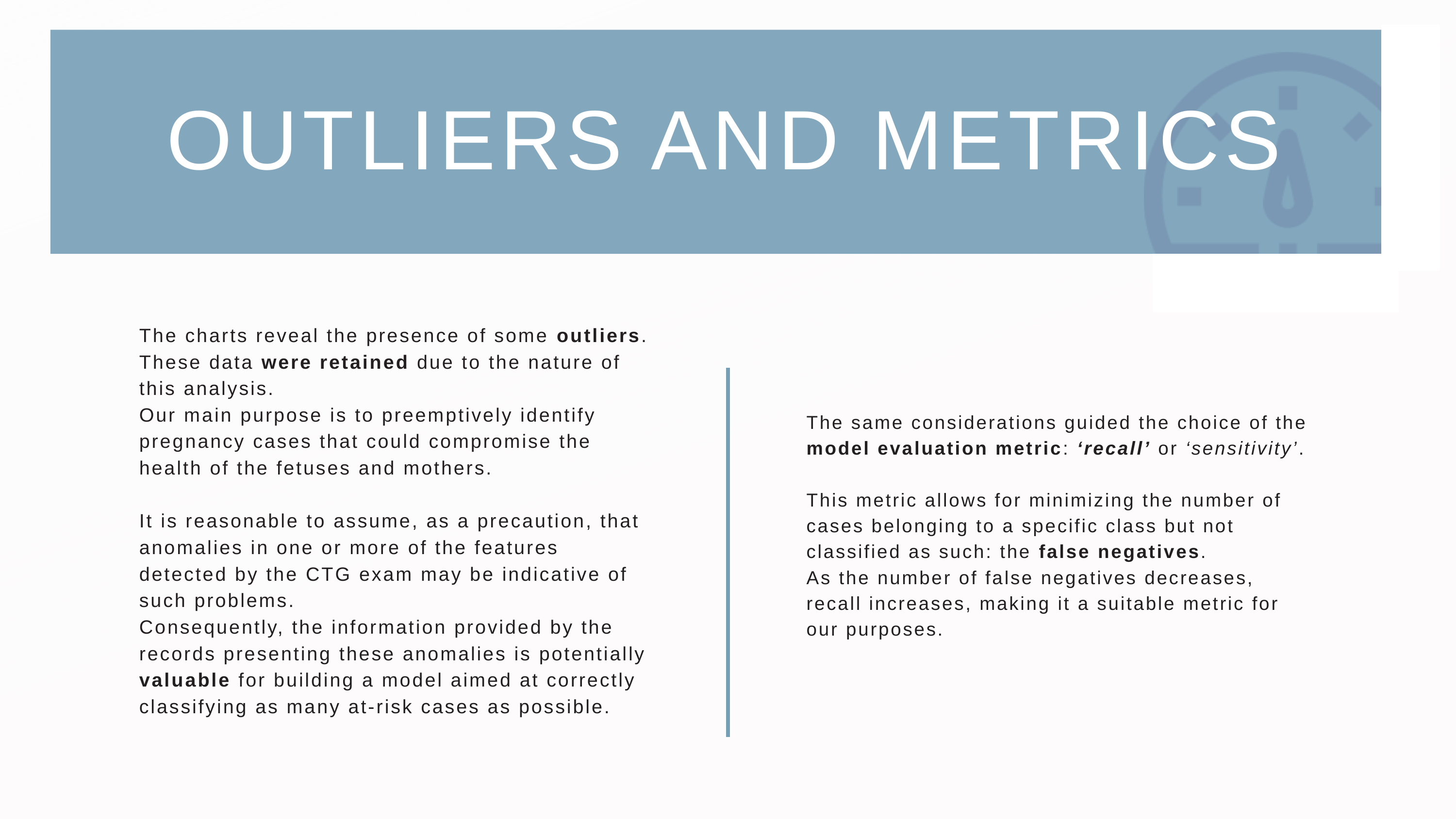

OUTLIERS AND METRICS

The charts reveal the presence of some outliers. These data were retained due to the nature of this analysis.
Our main purpose is to preemptively identify pregnancy cases that could compromise the health of the fetuses and mothers.

It is reasonable to assume, as a precaution, that anomalies in one or more of the features detected by the CTG exam may be indicative of such problems.
Consequently, the information provided by the records presenting these anomalies is potentially valuable for building a model aimed at correctly classifying as many at-risk cases as possible.

The same considerations guided the choice of the model evaluation metric: ‘recall’ or ‘sensitivity’.

This metric allows for minimizing the number of cases belonging to a specific class but not classified as such: the false negatives.
As the number of false negatives decreases, recall increases, making it a suitable metric for our purposes.